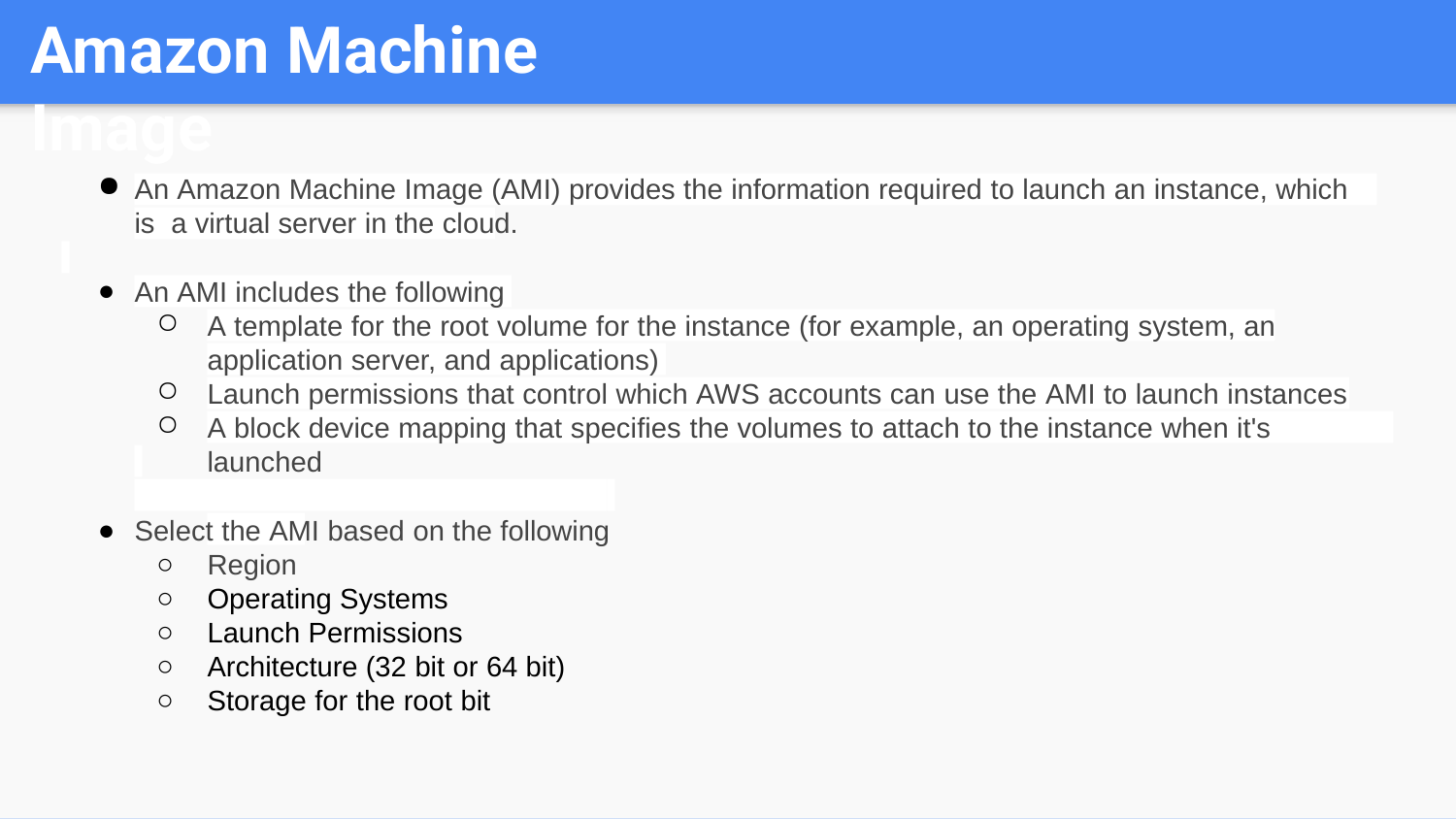

# Amazon Machine Image
An Amazon Machine Image (AMI) provides the information required to launch an instance, which is  a virtual server in the cloud.

An AMI includes the following
A template for the root volume for the instance (for example, an operating system, an
application server, and applications)
Launch permissions that control which AWS accounts can use the AMI to launch instances
A block device mapping that specifies the volumes to attach to the instance when it's launched

Select the AMI based on the following
Region
Operating Systems
Launch Permissions
Architecture (32 bit or 64 bit)
Storage for the root bit